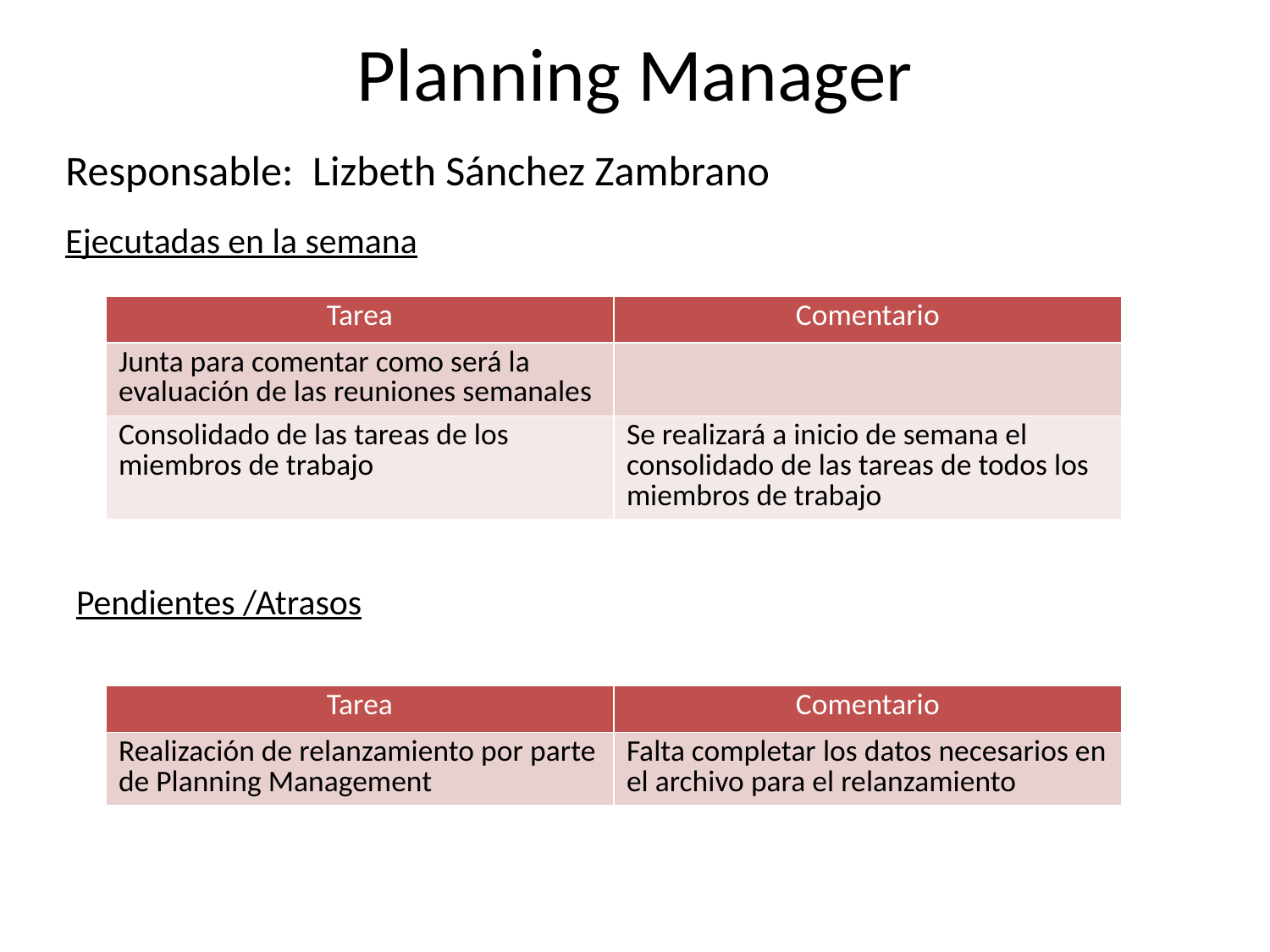

# Planning Manager
Responsable:  Lizbeth Sánchez Zambrano

Ejecutadas en la semana

| Tarea | Comentario |
| --- | --- |
| Junta para comentar como será la evaluación de las reuniones semanales |  |
| Consolidado de las tareas de los miembros de trabajo | Se realizará a inicio de semana el consolidado de las tareas de todos los miembros de trabajo |
Pendientes /Atrasos

| Tarea | Comentario |
| --- | --- |
| Realización de relanzamiento por parte de Planning Management | Falta completar los datos necesarios en el archivo para el relanzamiento |